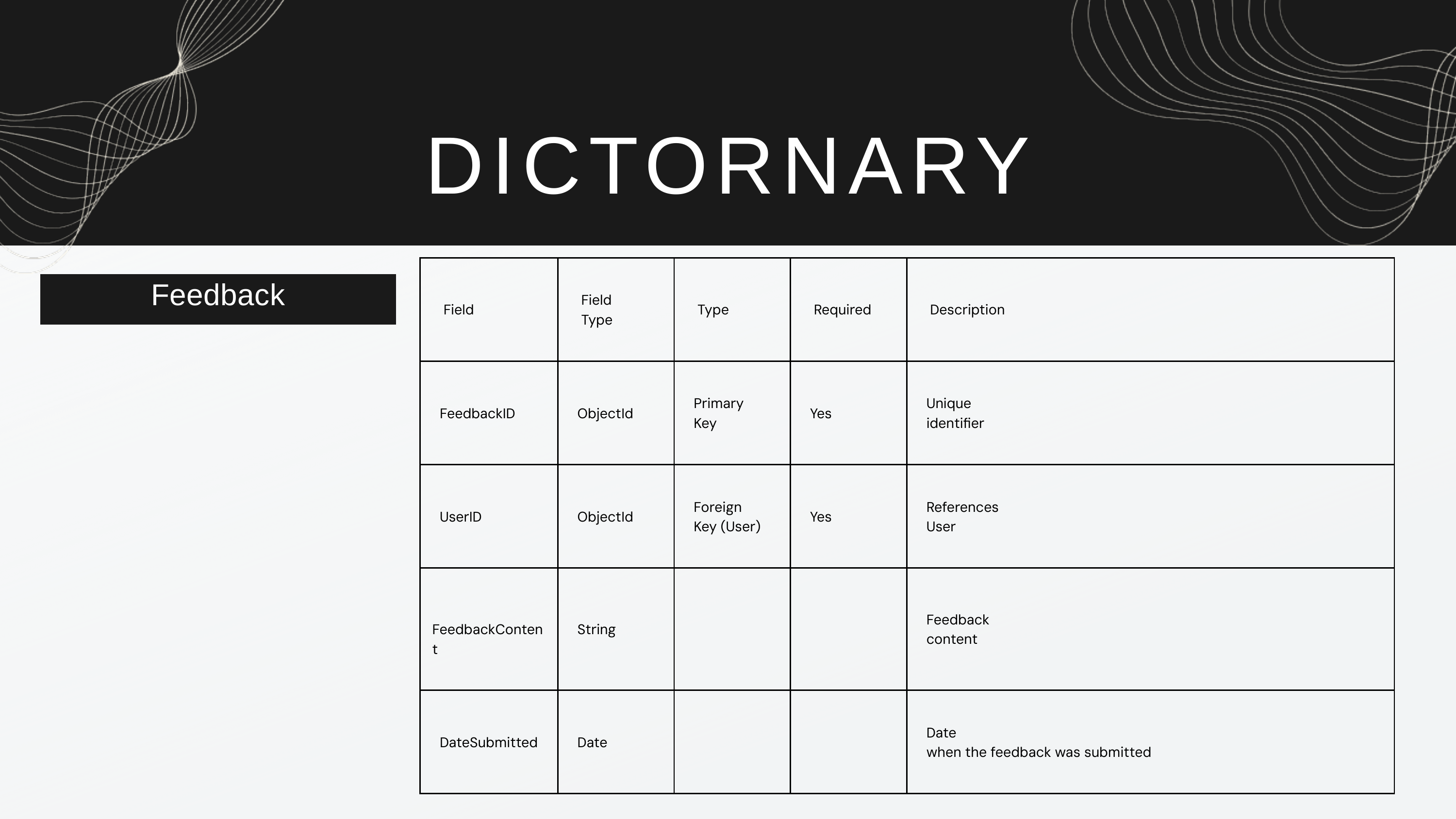

DICTORNARY
| Field | Field Type | Type | Required | Description |
| --- | --- | --- | --- | --- |
| FeedbackID | ObjectId | Primary Key | Yes | Unique identifier |
| UserID | ObjectId | Foreign Key (User) | Yes | References User |
| FeedbackContent | String |  |  | Feedback content |
| DateSubmitted | Date |  |  | Date when the feedback was submitted |

Feedback